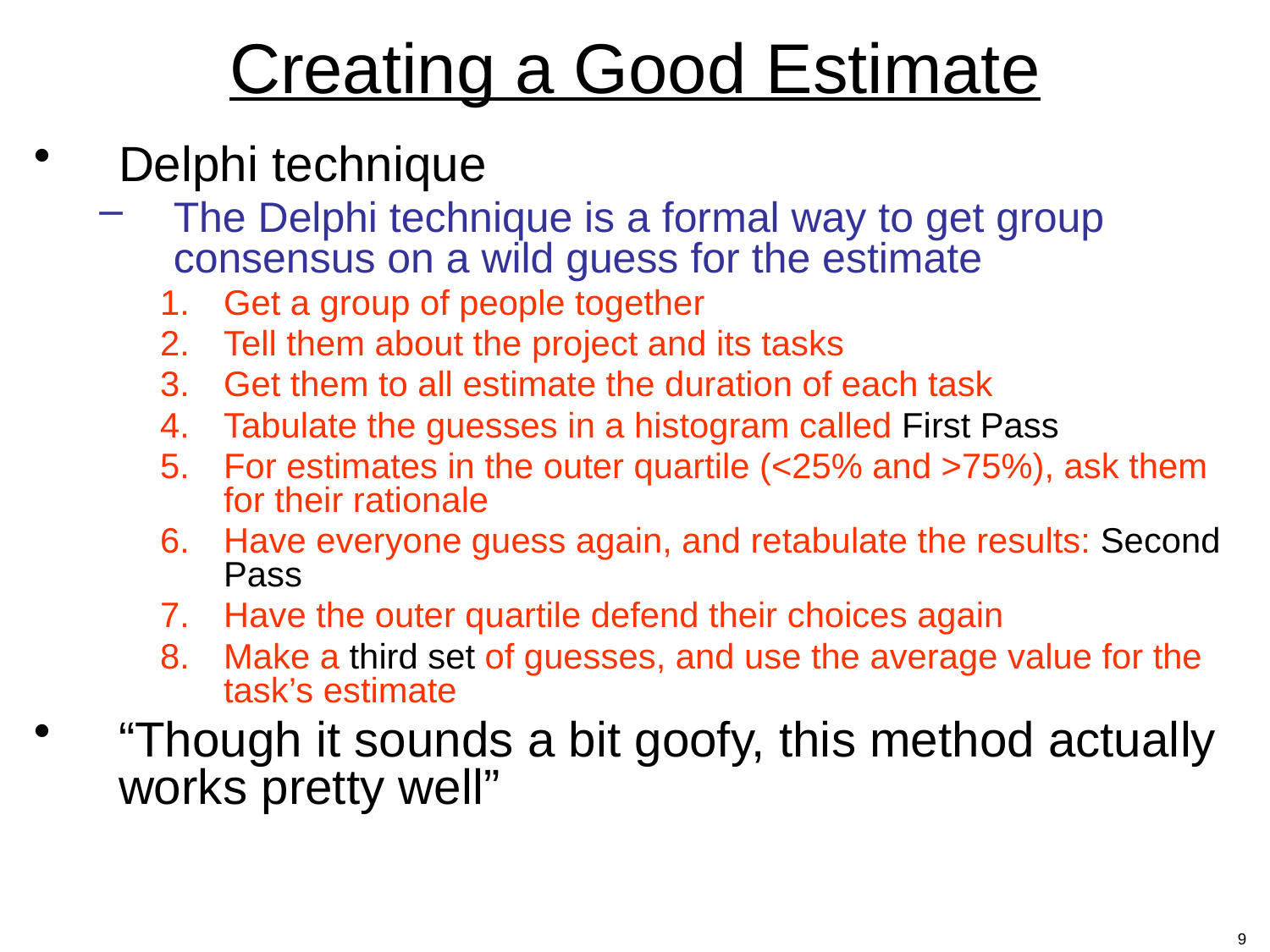

# Creating a Good Estimate
Delphi technique
The Delphi technique is a formal way to get group consensus on a wild guess for the estimate
Get a group of people together
Tell them about the project and its tasks
Get them to all estimate the duration of each task
Tabulate the guesses in a histogram called First Pass
For estimates in the outer quartile (<25% and >75%), ask them for their rationale
Have everyone guess again, and retabulate the results: Second Pass
Have the outer quartile defend their choices again
Make a third set of guesses, and use the average value for the task’s estimate
“Though it sounds a bit goofy, this method actually works pretty well”
9